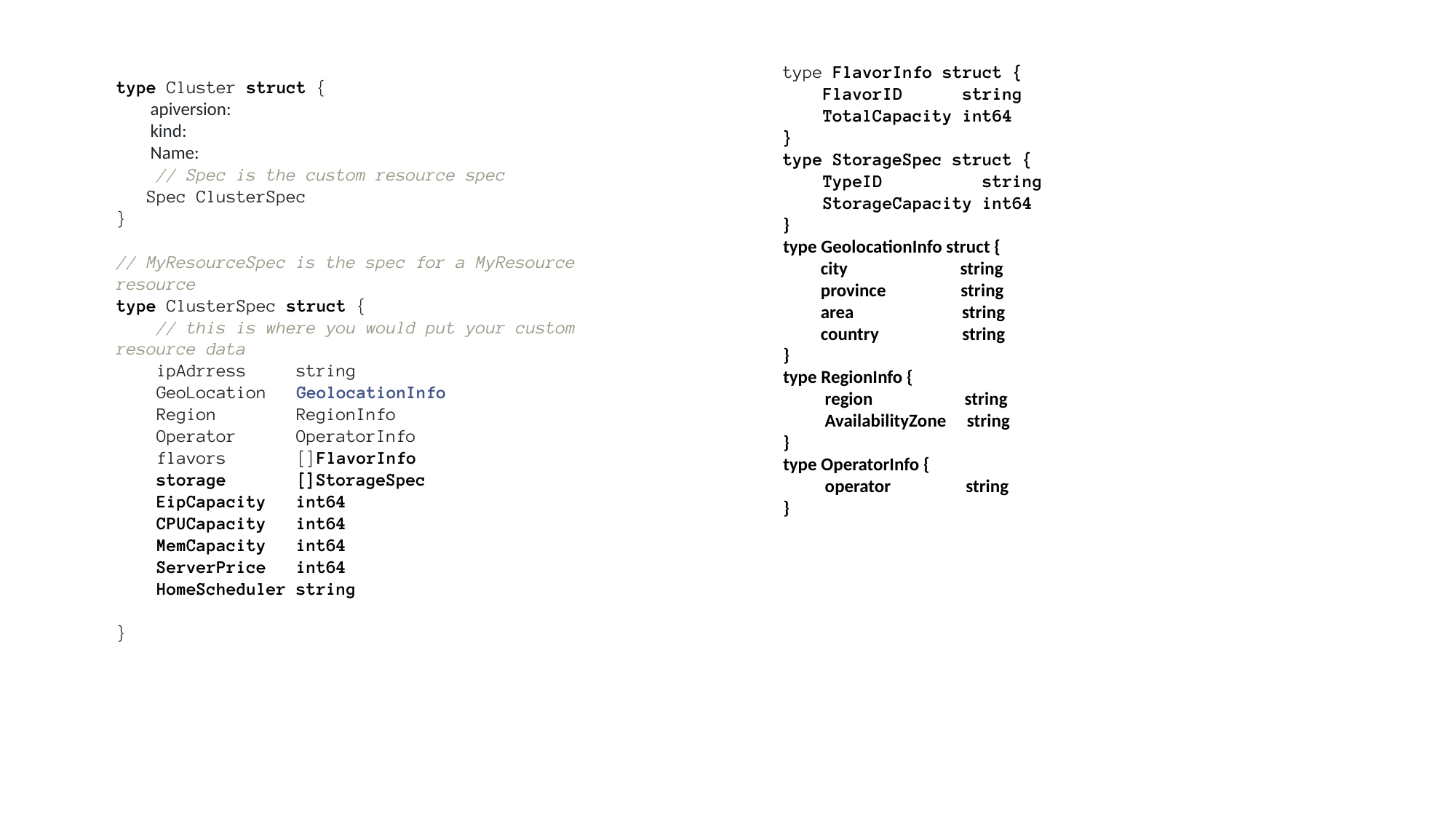

type FlavorInfo struct {
    FlavorID      string
    TotalCapacity int64
}
type StorageSpec struct {
    TypeID          string
    StorageCapacity int64
}
type GeolocationInfo struct {
         city                           string
         province                  string
         area                          string
         country                    string
}
type RegionInfo {
          region                      string
          AvailabilityZone     string
}
type OperatorInfo {
          operator                  string
}

type Cluster struct {
        apiversion:
        kind:
        Name:
    // Spec is the custom resource spec
   Spec ClusterSpec
}

// MyResourceSpec is the spec for a MyResource resource
type ClusterSpec struct {
    // this is where you would put your custom resource data
    ipAdrress     string
    GeoLocation   GeolocationInfo
    Region        RegionInfo
    Operator      OperatorInfo
    flavors       []FlavorInfo
    storage       []StorageSpec
    EipCapacity   int64
    CPUCapacity   int64
    MemCapacity   int64
    ServerPrice   int64
    HomeScheduler string

}